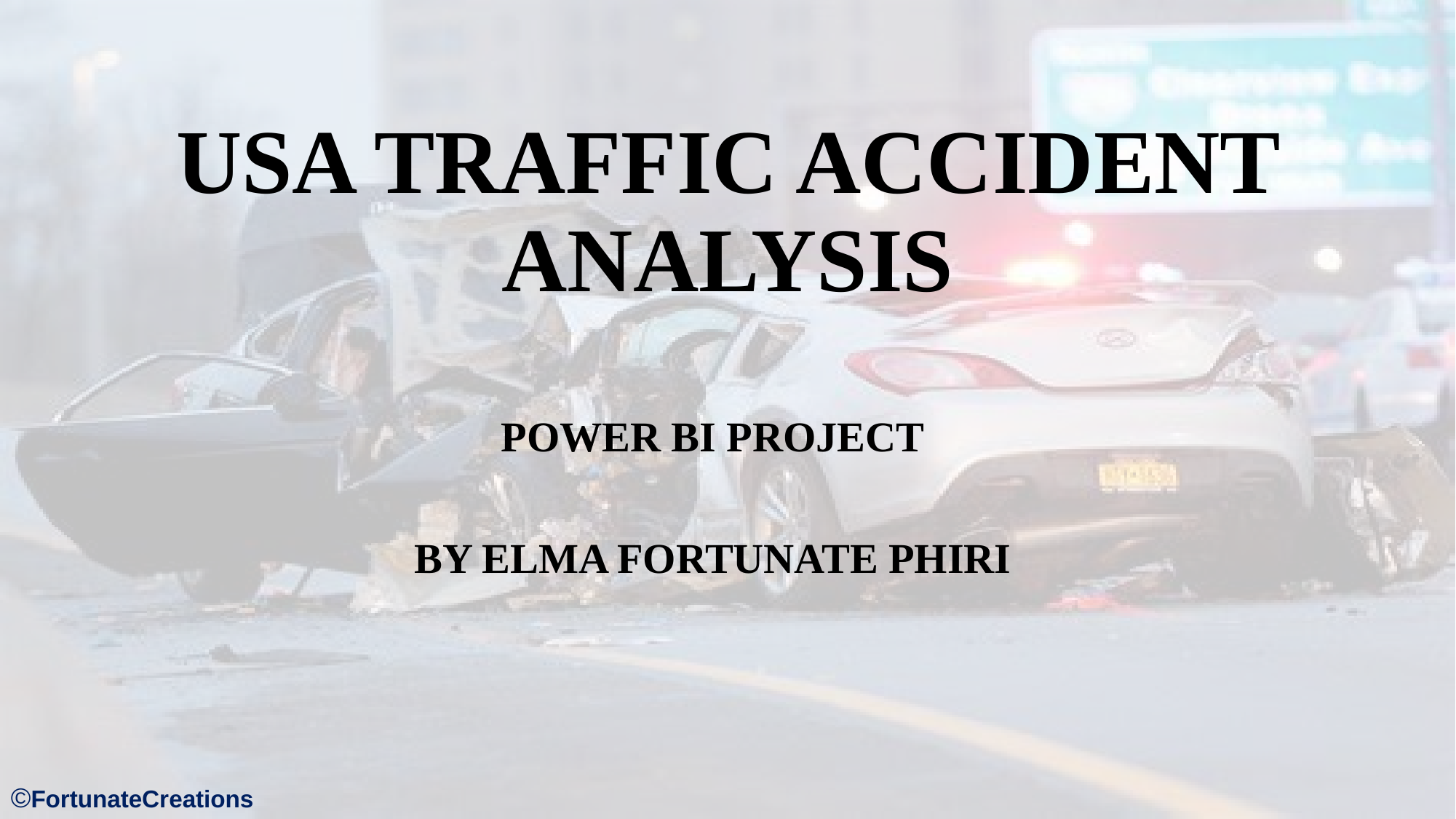

# USA TRAFFIC ACCIDENT ANALYSIS
POWER BI PROJECT

BY ELMA FORTUNATE PHIRI
©FortunateCreations